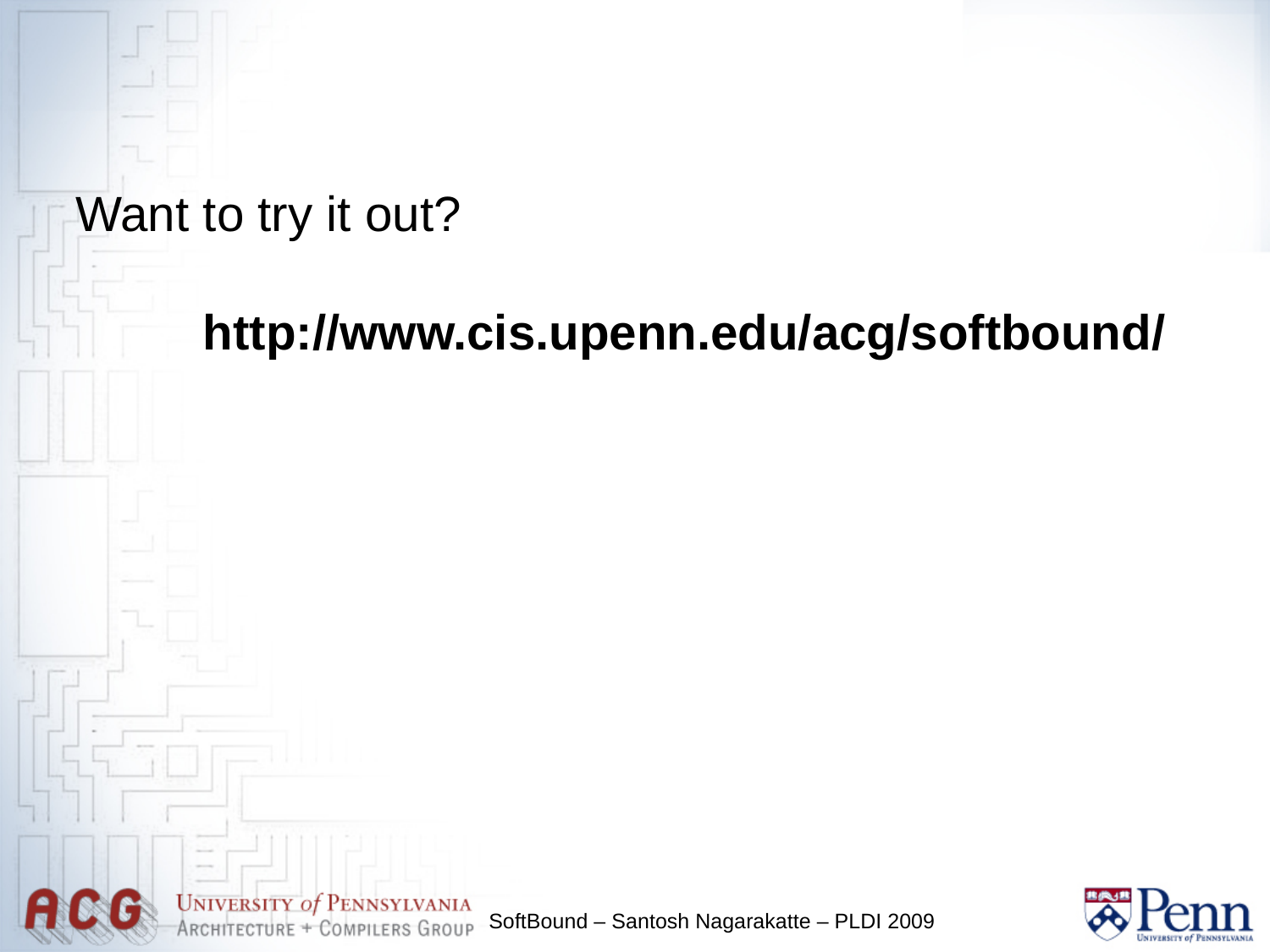

Want to try it out?

	http://www.cis.upenn.edu/acg/softbound/
SoftBound – Santosh Nagarakatte – PLDI 2009